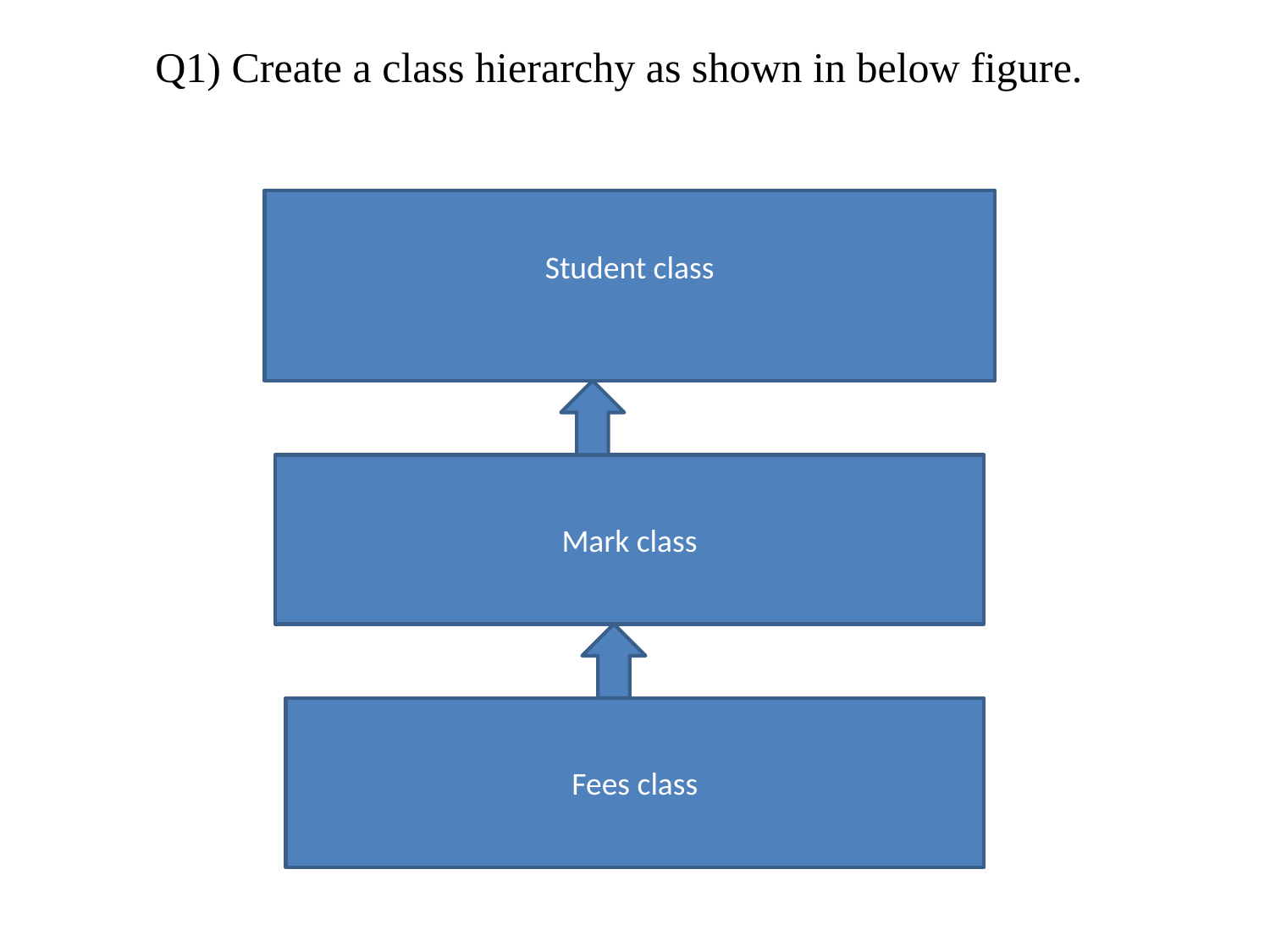

# Q1) Create a class hierarchy as shown in below figure.
Student class

Mark class

Fees class